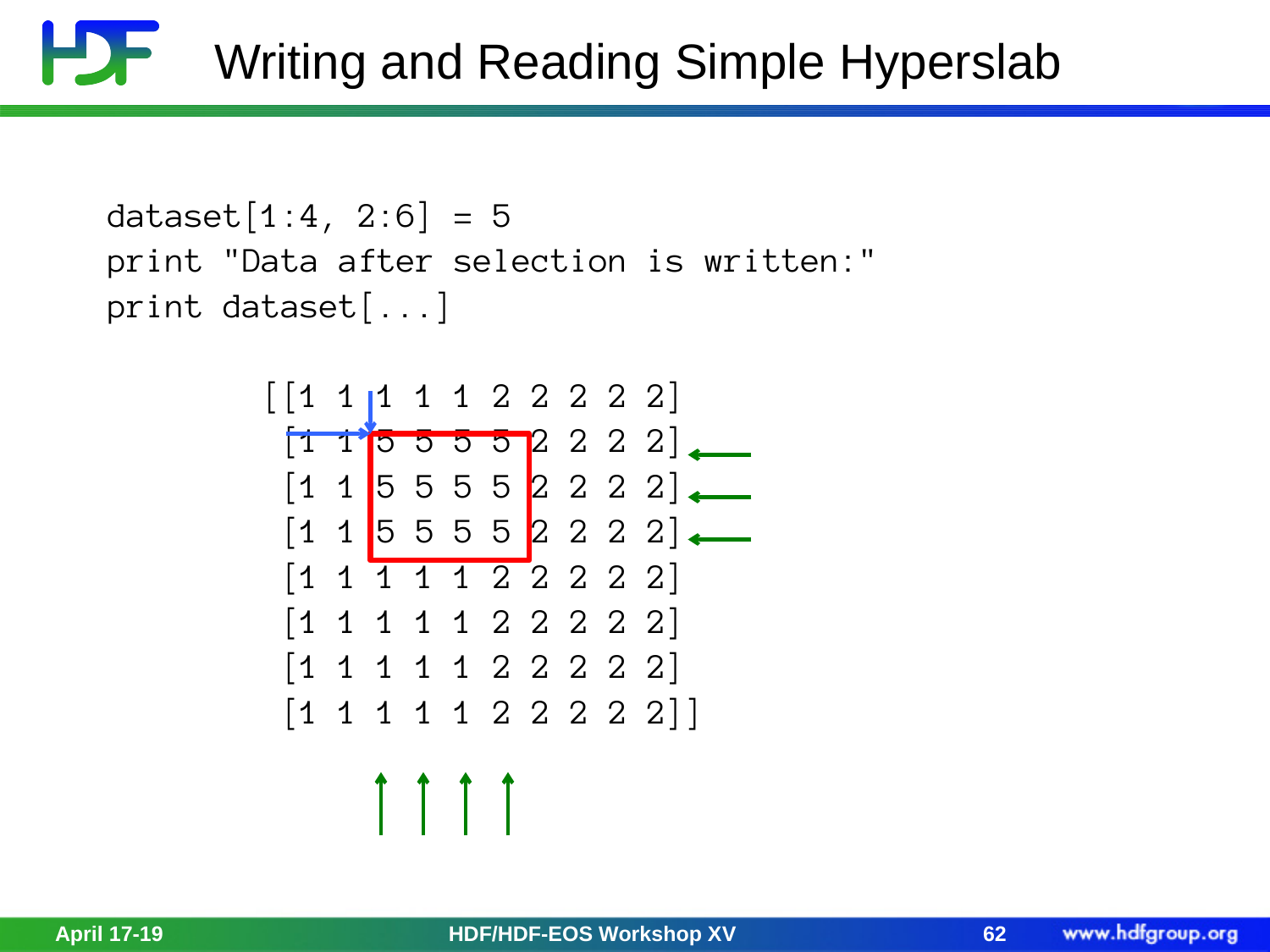

# Writing and Reading Simple Hyperslab
dataset[1:4, 2:6] = 5
print "Data after selection is written:"
print dataset[...]

        [[1 1 1 1 1 2 2 2 2 2]
         [1 1 5 5 5 5 2 2 2 2]
         [1 1 5 5 5 5 2 2 2 2]
         [1 1 5 5 5 5 2 2 2 2]
         [1 1 1 1 1 2 2 2 2 2]
         [1 1 1 1 1 2 2 2 2 2]
         [1 1 1 1 1 2 2 2 2 2]
         [1 1 1 1 1 2 2 2 2 2]]

April 17-19
HDF/HDF-EOS Workshop XV
62